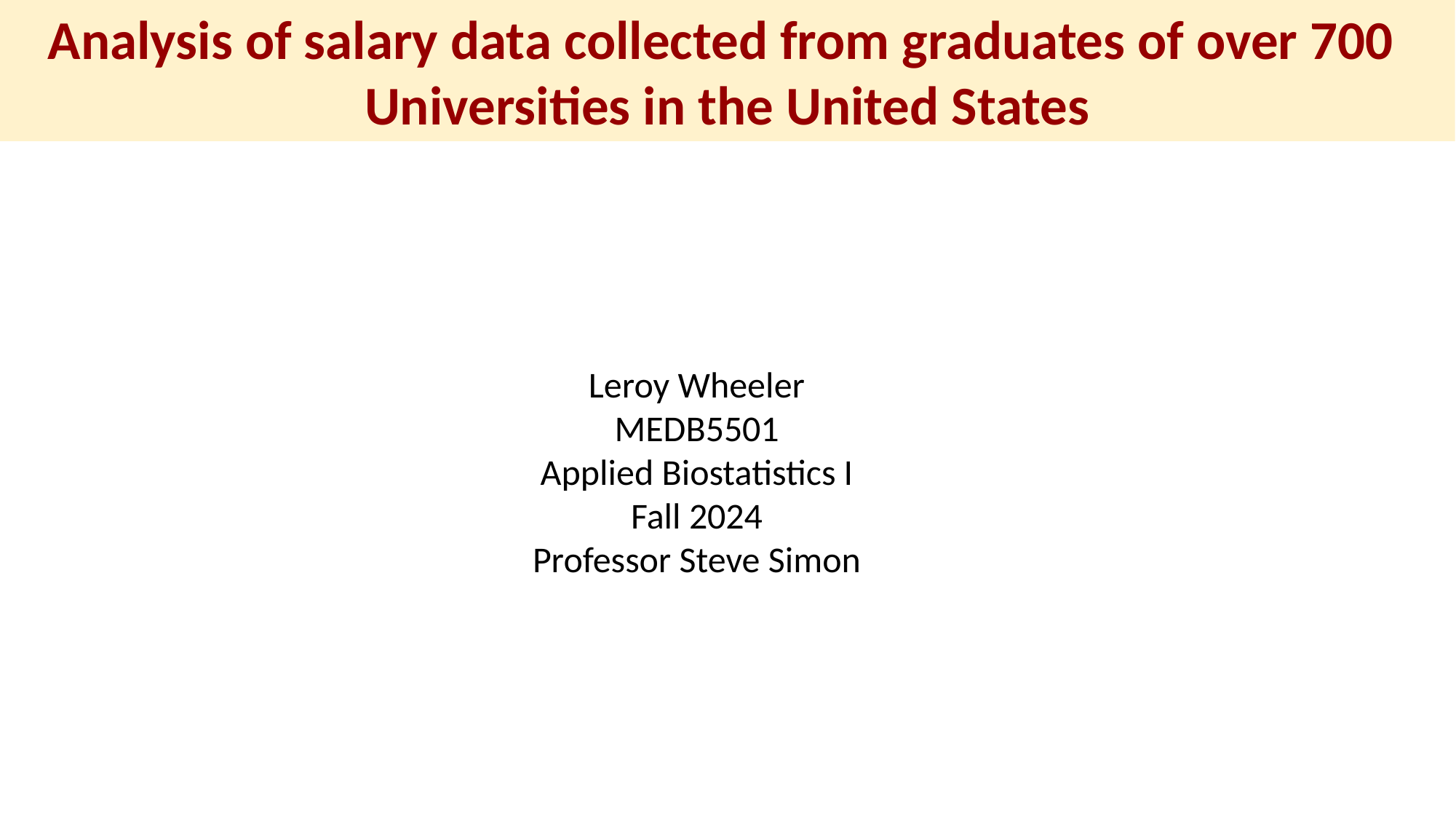

Analysis of salary data collected from graduates of over 700  Universities in the United States
Leroy Wheeler
MEDB5501
Applied Biostatistics I
Fall 2024
Professor Steve Simon